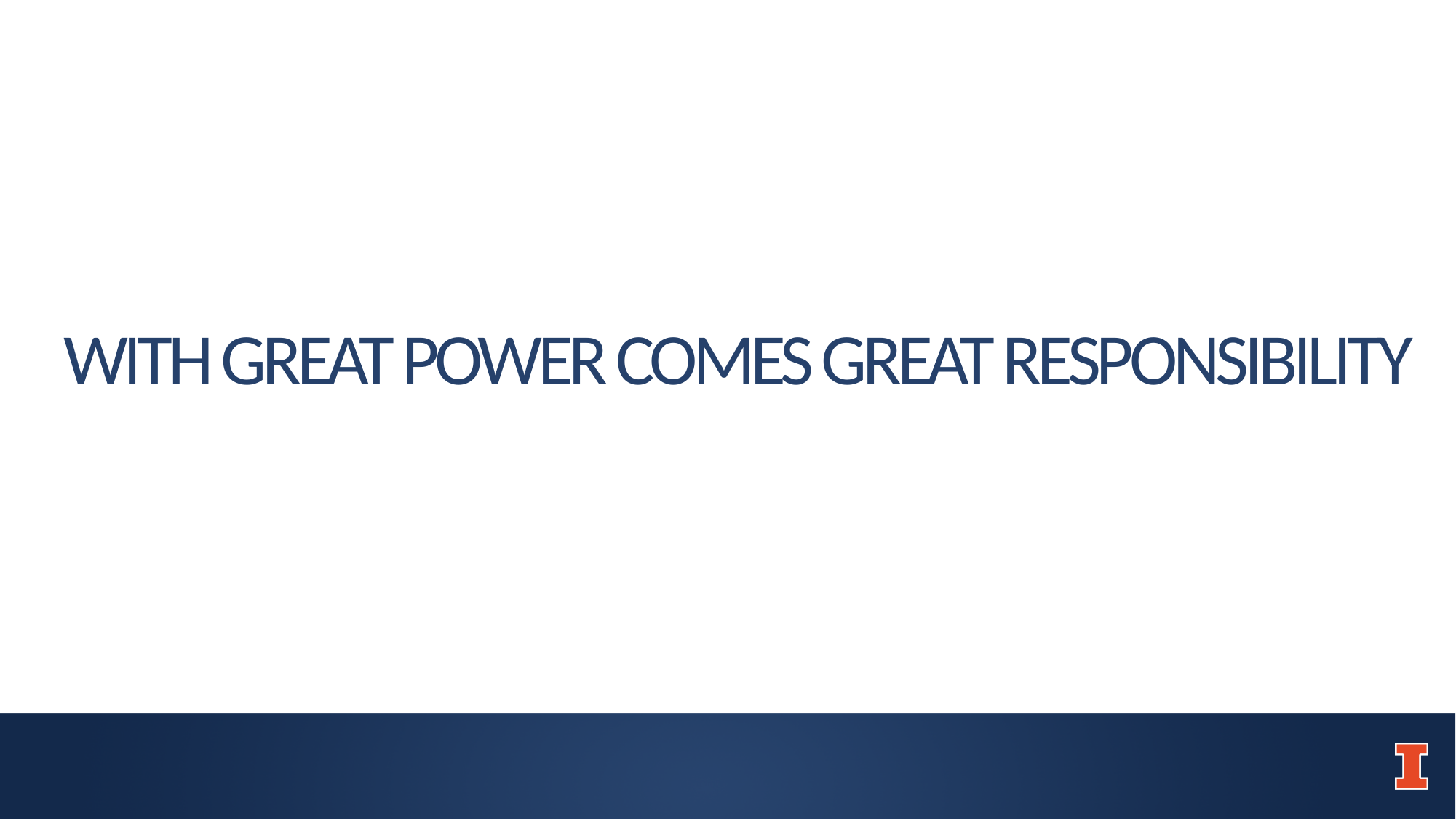

# WITH GREAT POWER COMES GREAT RESPONSIBILITY